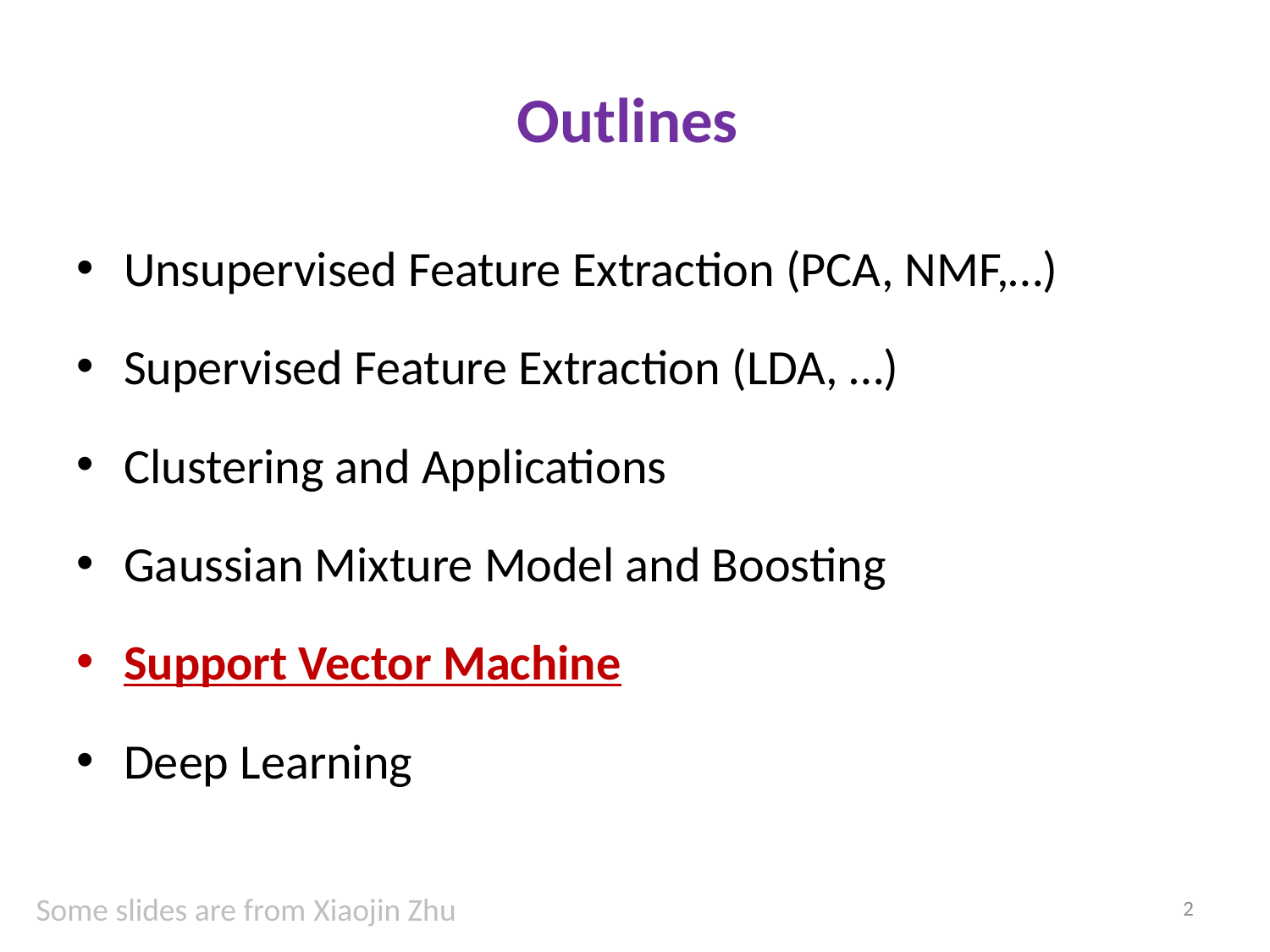

# Outlines
Unsupervised Feature Extraction (PCA, NMF,…)
Supervised Feature Extraction (LDA, …)
Clustering and Applications
Gaussian Mixture Model and Boosting
Support Vector Machine
Deep Learning
2
Some slides are from Xiaojin Zhu